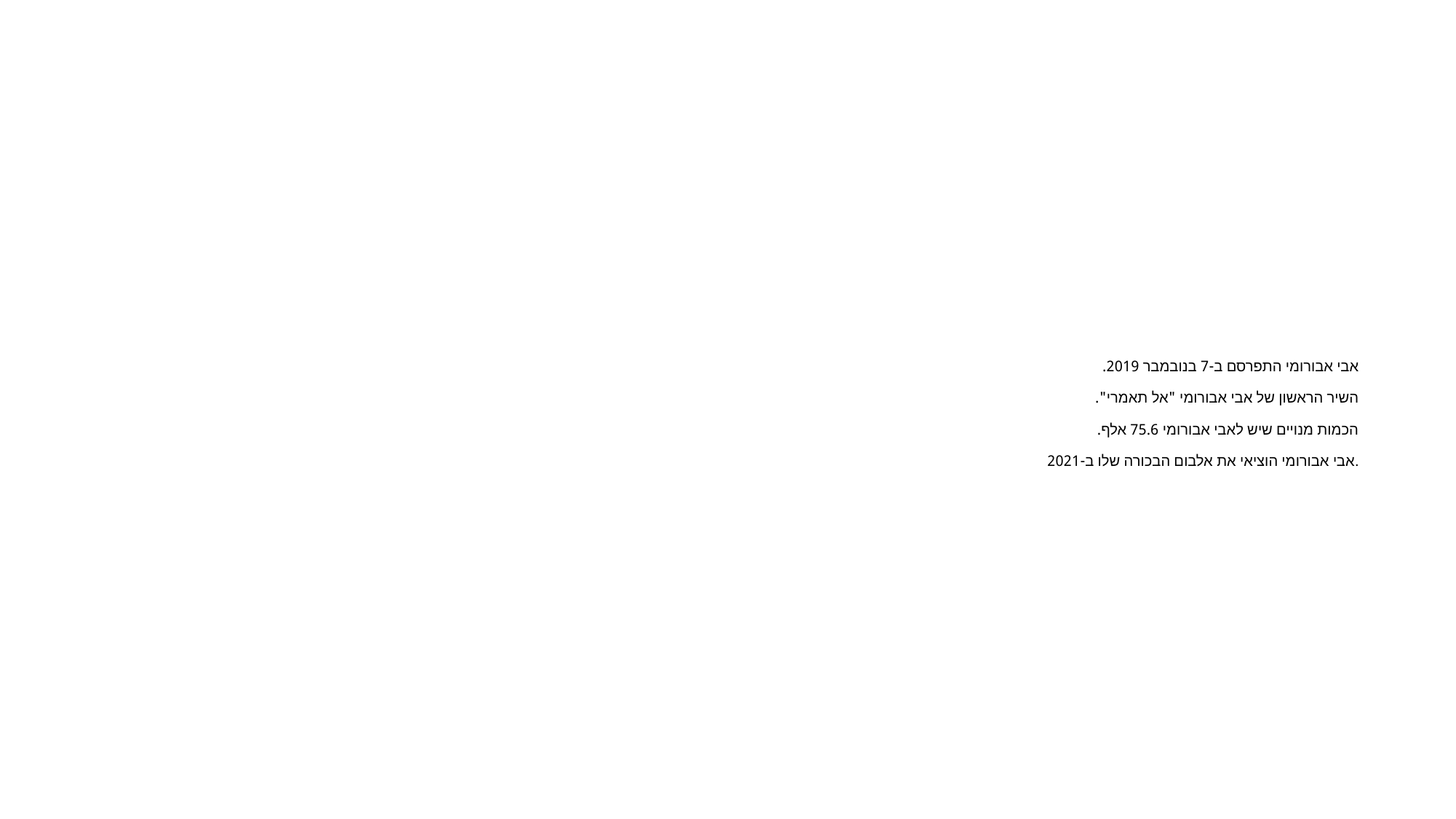

# אבי אבורומי התפרסם ב-7 בנובמבר 2019. השיר הראשון של אבי אבורומי "אל תאמרי". הכמות מנויים שיש לאבי אבורומי 75.6 אלף. אבי אבורומי הוציאי את אלבום הבכורה שלו ב-2021.